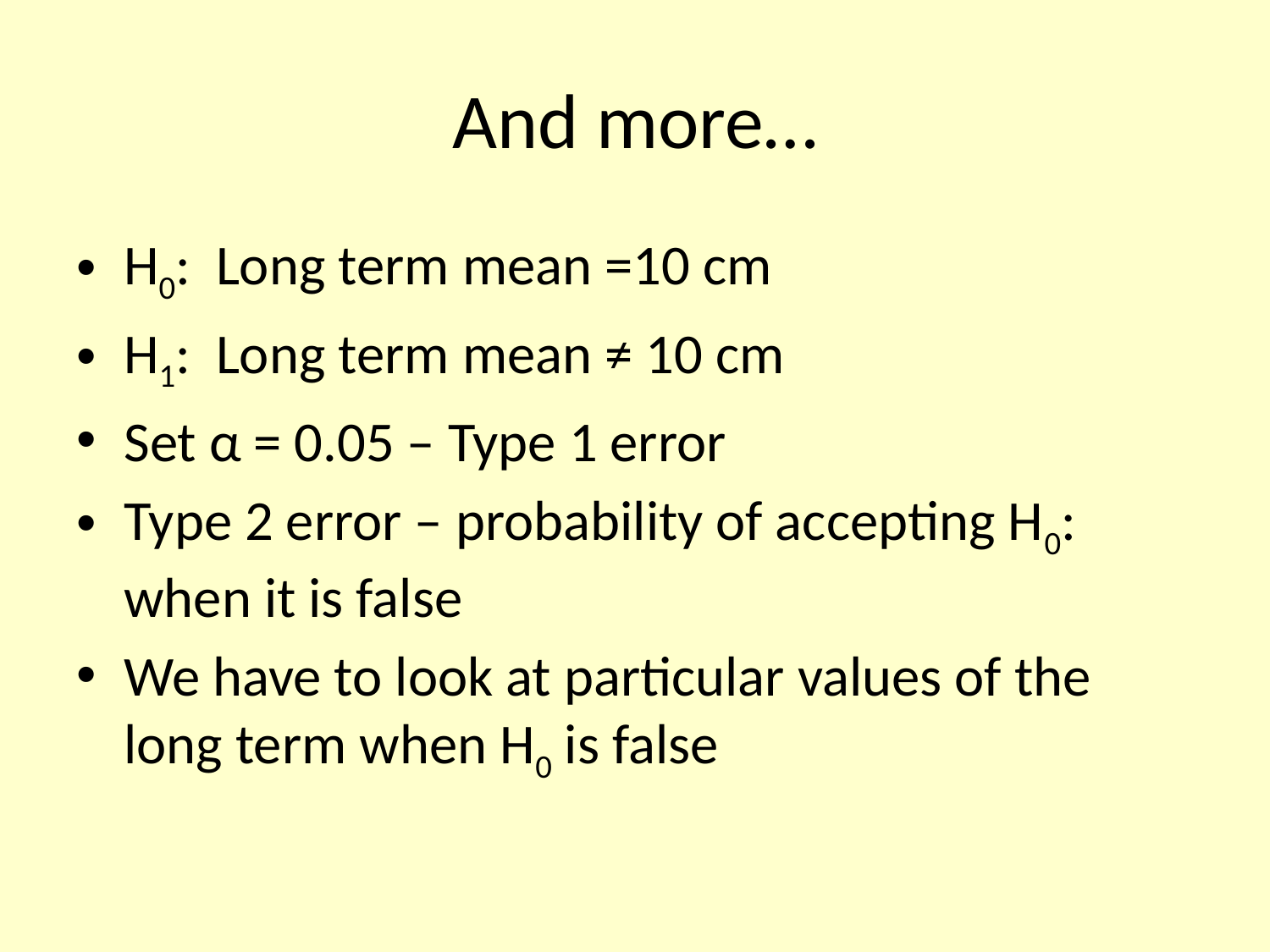

# And more…
H0:  Long term mean =10 cm
H1:  Long term mean ≠ 10 cm
Set α = 0.05 – Type 1 error
Type 2 error – probability of accepting H0: when it is false
We have to look at particular values of the  long term when H0 is false